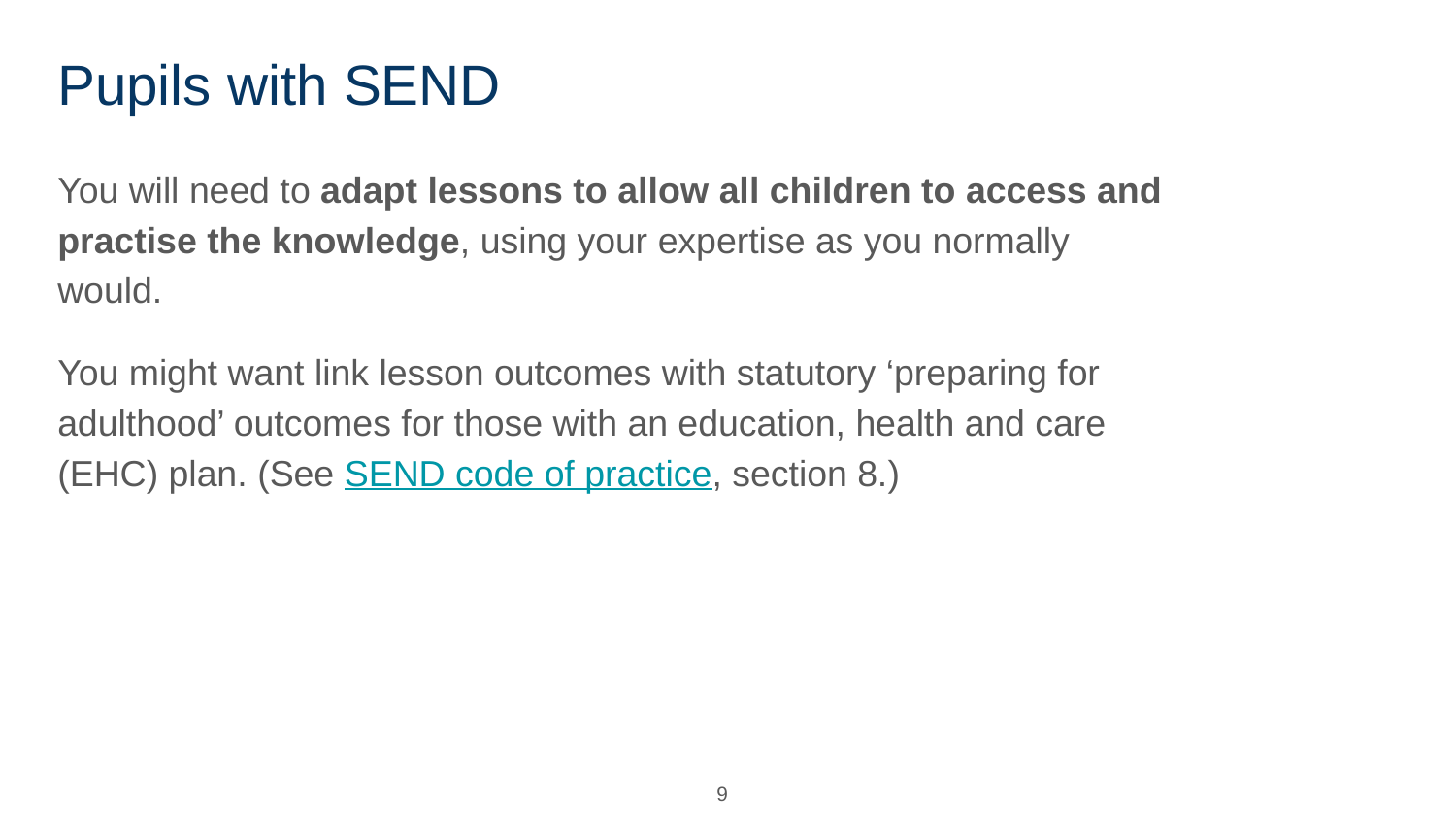

# Pupils with SEND
You will need to adapt lessons to allow all children to access and practise the knowledge, using your expertise as you normally would.
You might want link lesson outcomes with statutory ‘preparing for adulthood’ outcomes for those with an education, health and care (EHC) plan. (See SEND code of practice, section 8.)
9